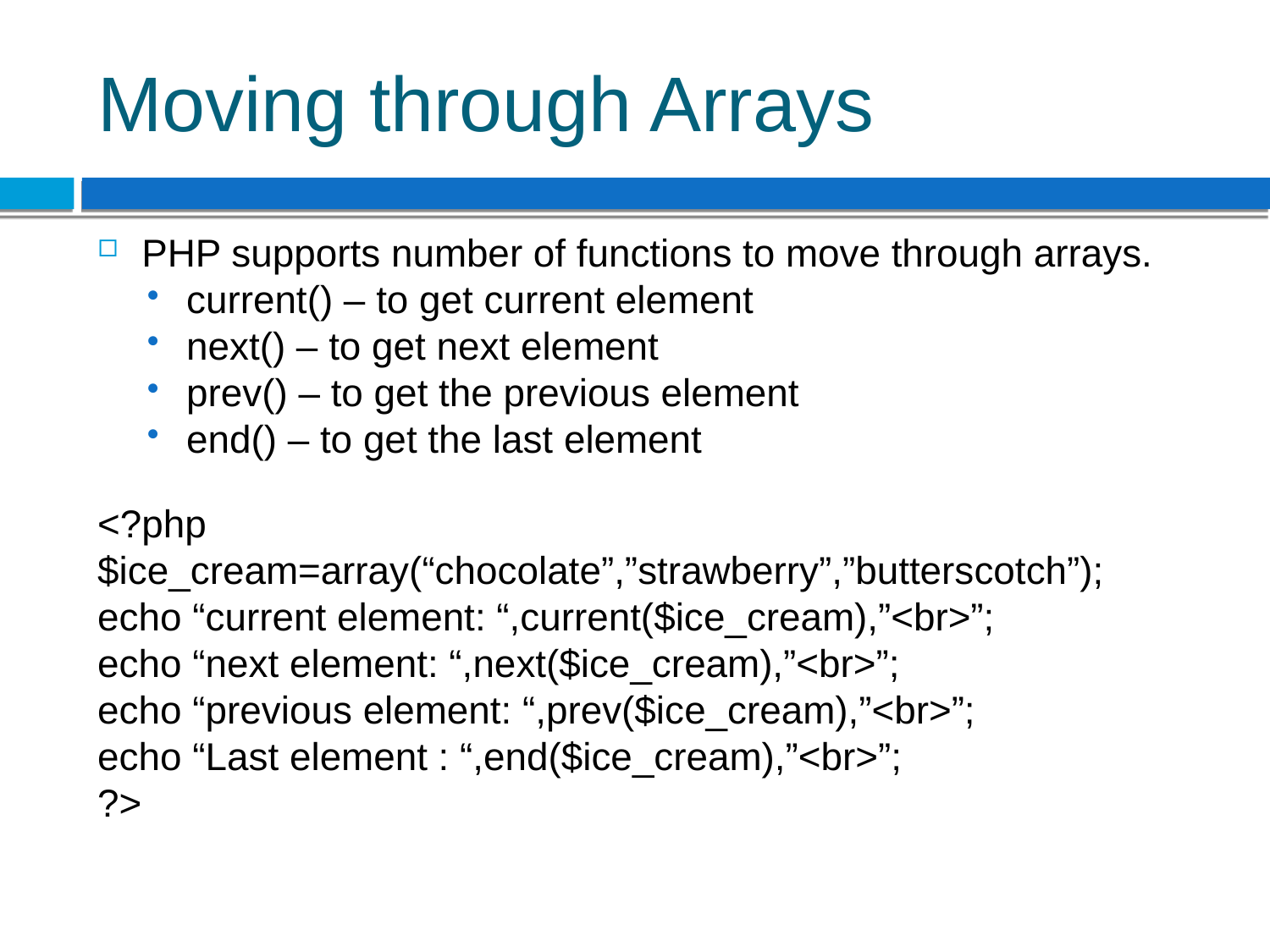

Moving through Arrays
PHP supports number of functions to move through arrays.
current() – to get current element
next() – to get next element
prev() – to get the previous element
end() – to get the last element

<?php
$ice_cream=array(“chocolate”,”strawberry”,”butterscotch”);
echo “current element: “,current($ice_cream),”<br>”;
echo “next element: “,next($ice_cream),”<br>”;
echo “previous element: “,prev($ice_cream),”<br>”;
echo “Last element : “,end($ice_cream),”<br>”;
?>